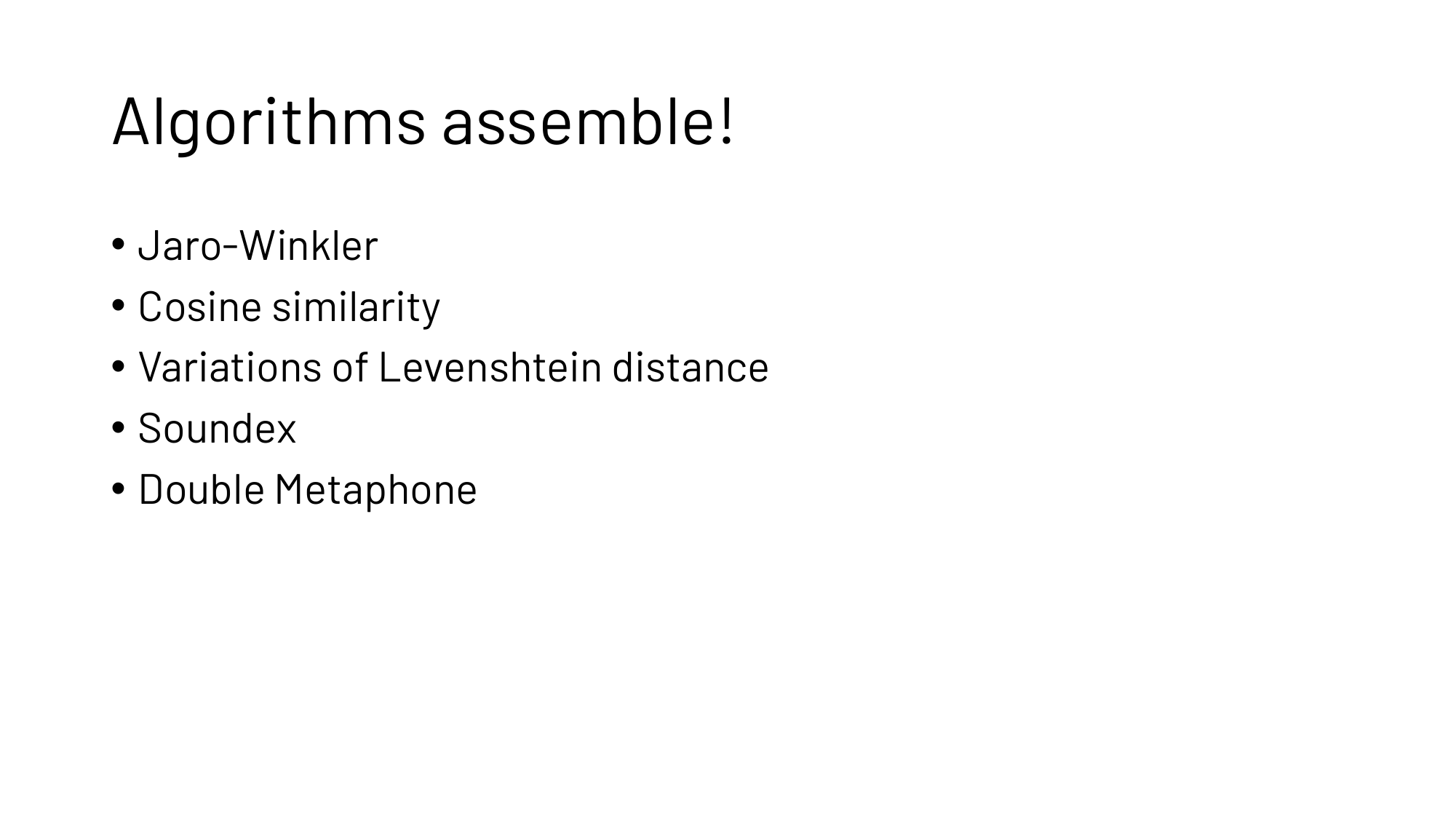

# Algorithms assemble!
Jaro-Winkler
Cosine similarity
Variations of Levenshtein distance
Soundex
Double Metaphone